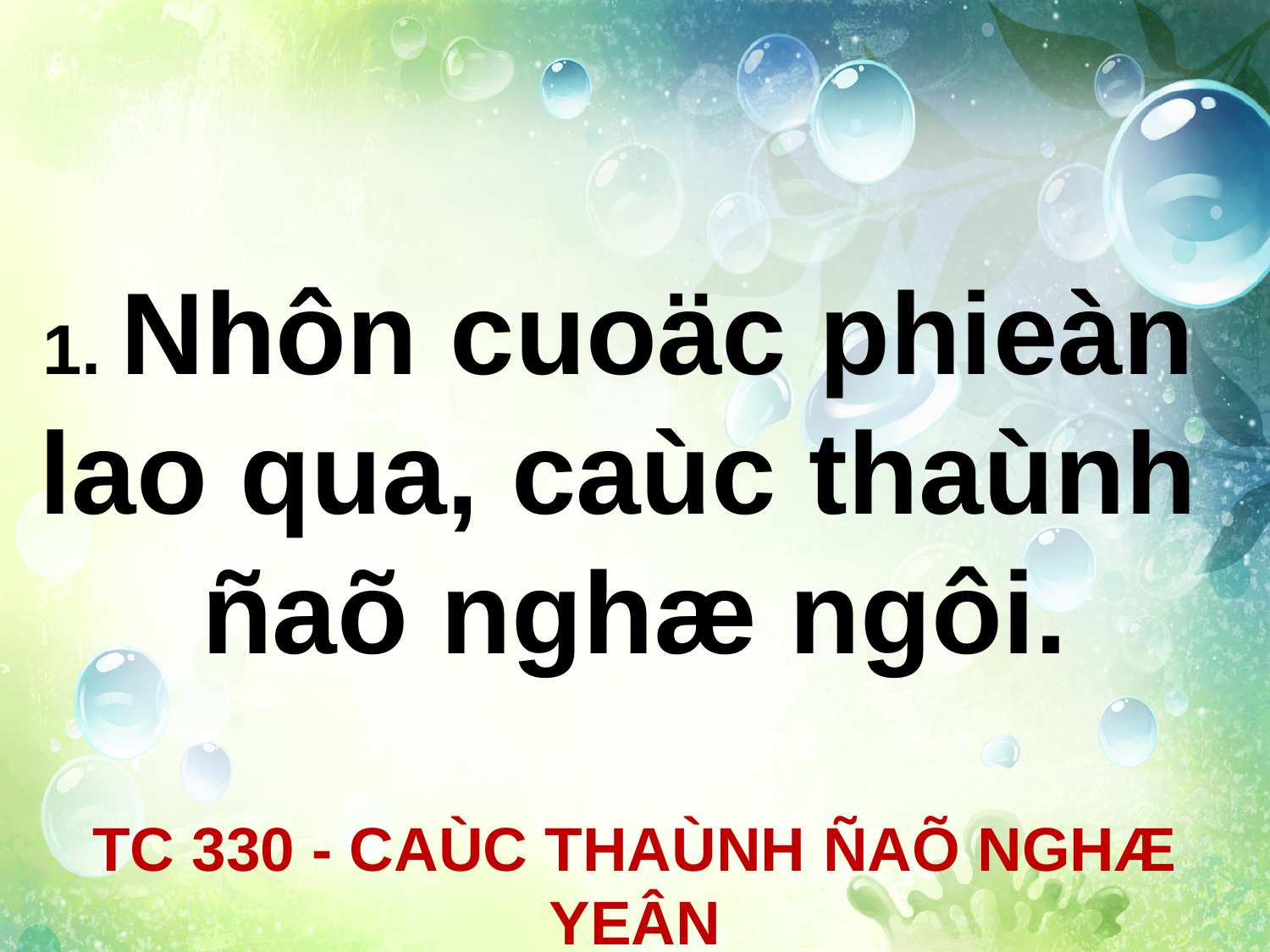

1. Nhôn cuoäc phieàn
lao qua, caùc thaùnh
ñaõ nghæ ngôi.
TC 330 - CAÙC THAÙNH ÑAÕ NGHÆ YEÂN